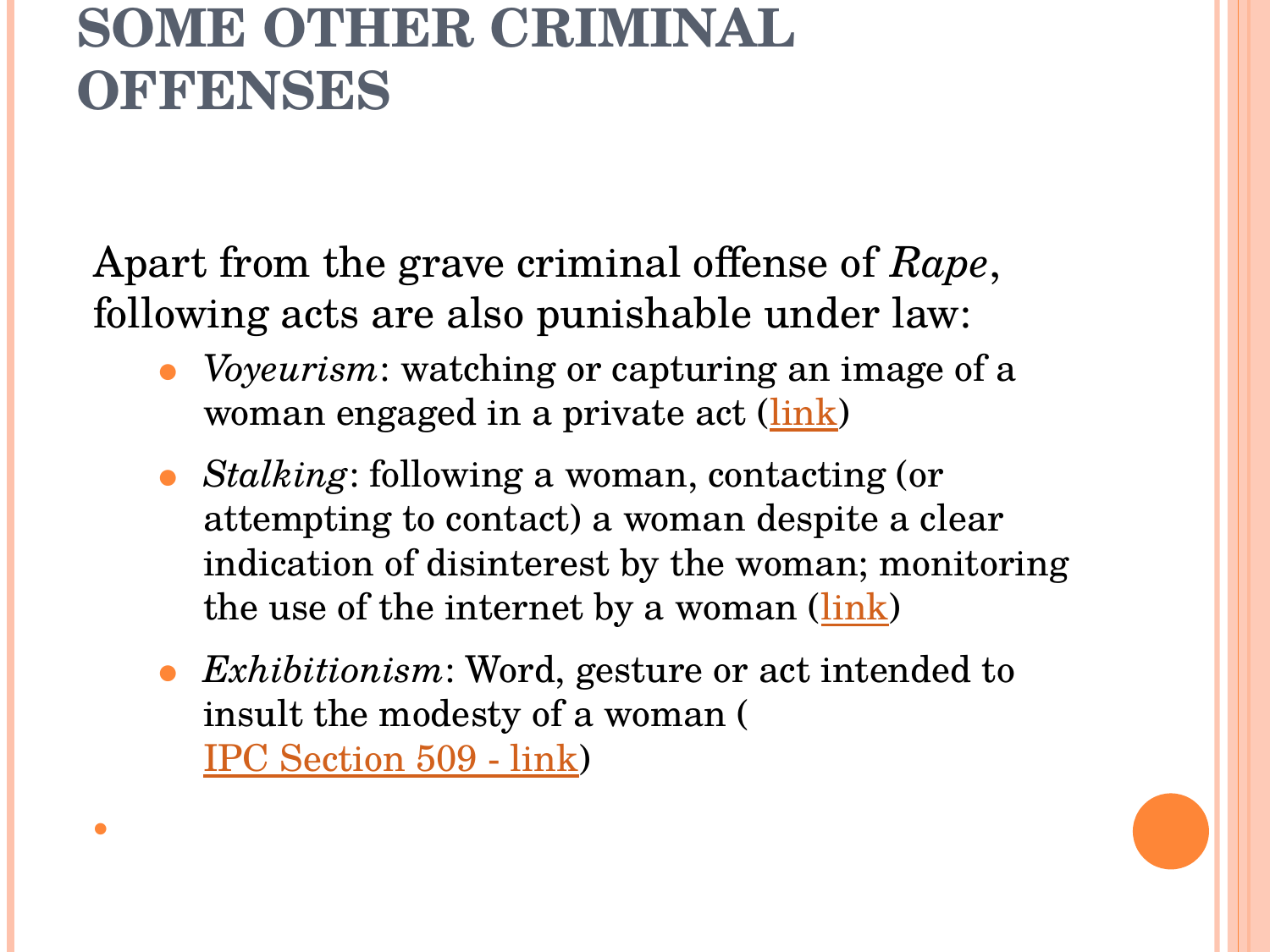

# Some other criminal offenses
Apart from the grave criminal offense of Rape, following acts are also punishable under law:
Voyeurism: watching or capturing an image of a woman engaged in a private act (link)
Stalking: following a woman, contacting (or attempting to contact) a woman despite a clear indication of disinterest by the woman; monitoring the use of the internet by a woman (link)
Exhibitionism: Word, gesture or act intended to insult the modesty of a woman (IPC Section 509 - link)